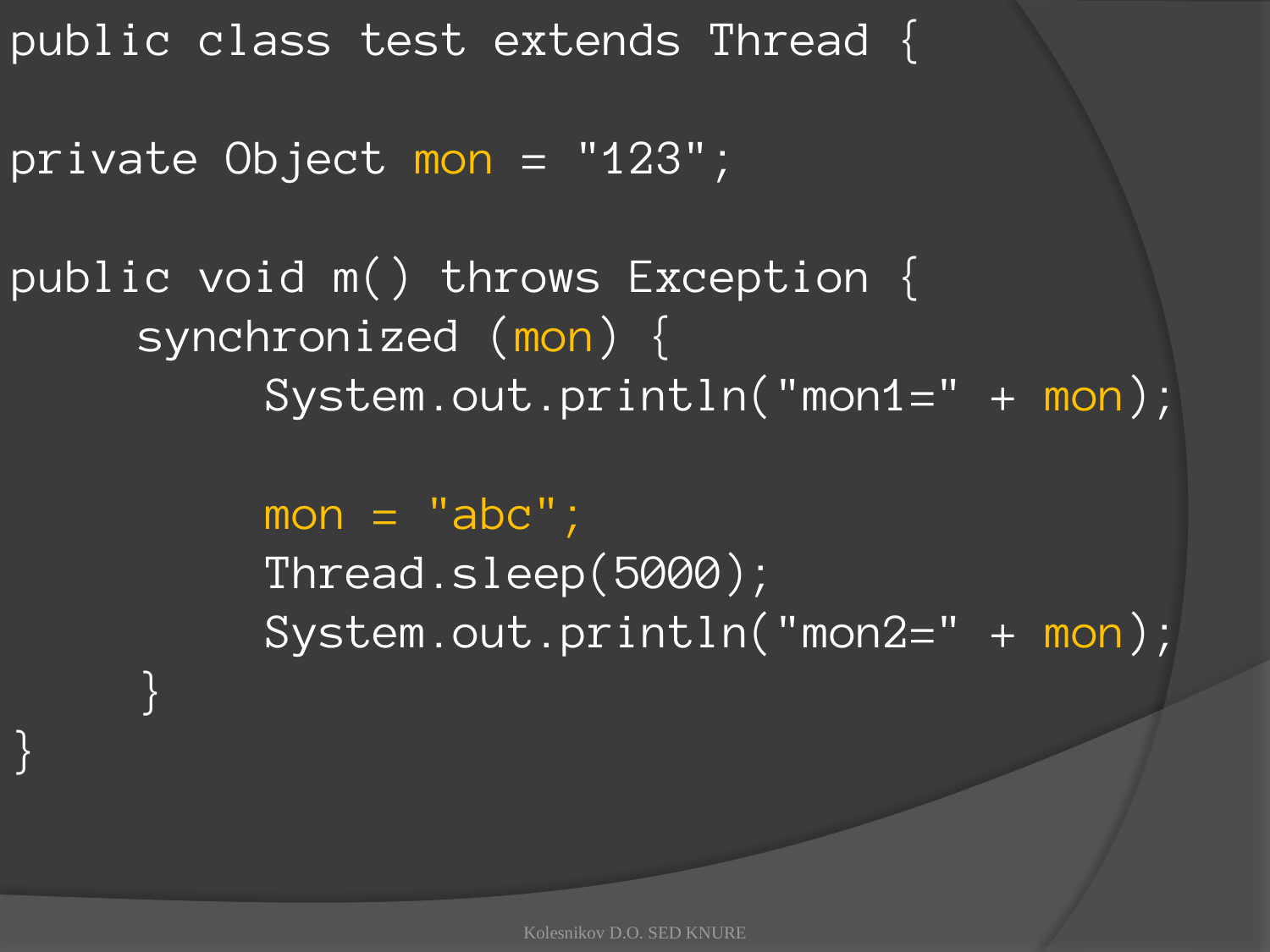

public class test extends Thread {

private Object mon = "123";

public void m() throws Exception {
	synchronized (mon) {
		System.out.println("mon1=" + mon);

		mon = "abc";
		Thread.sleep(5000);
		System.out.println("mon2=" + mon);
	}
}
Kolesnikov D.O. SED KNURE